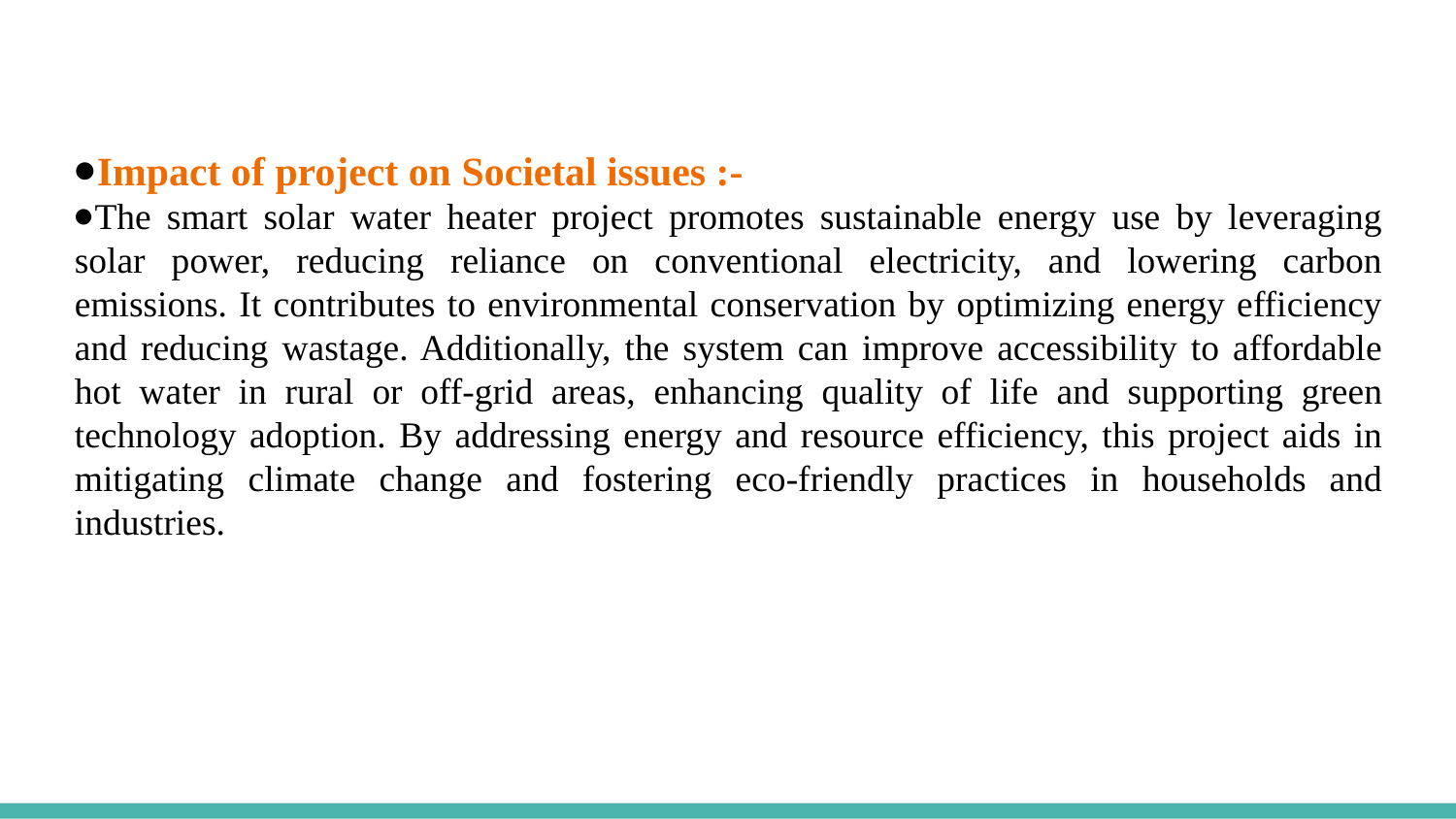

Impact of project on Societal issues :-
The smart solar water heater project promotes sustainable energy use by leveraging solar power, reducing reliance on conventional electricity, and lowering carbon emissions. It contributes to environmental conservation by optimizing energy efficiency and reducing wastage. Additionally, the system can improve accessibility to affordable hot water in rural or off-grid areas, enhancing quality of life and supporting green technology adoption. By addressing energy and resource efficiency, this project aids in mitigating climate change and fostering eco-friendly practices in households and industries.